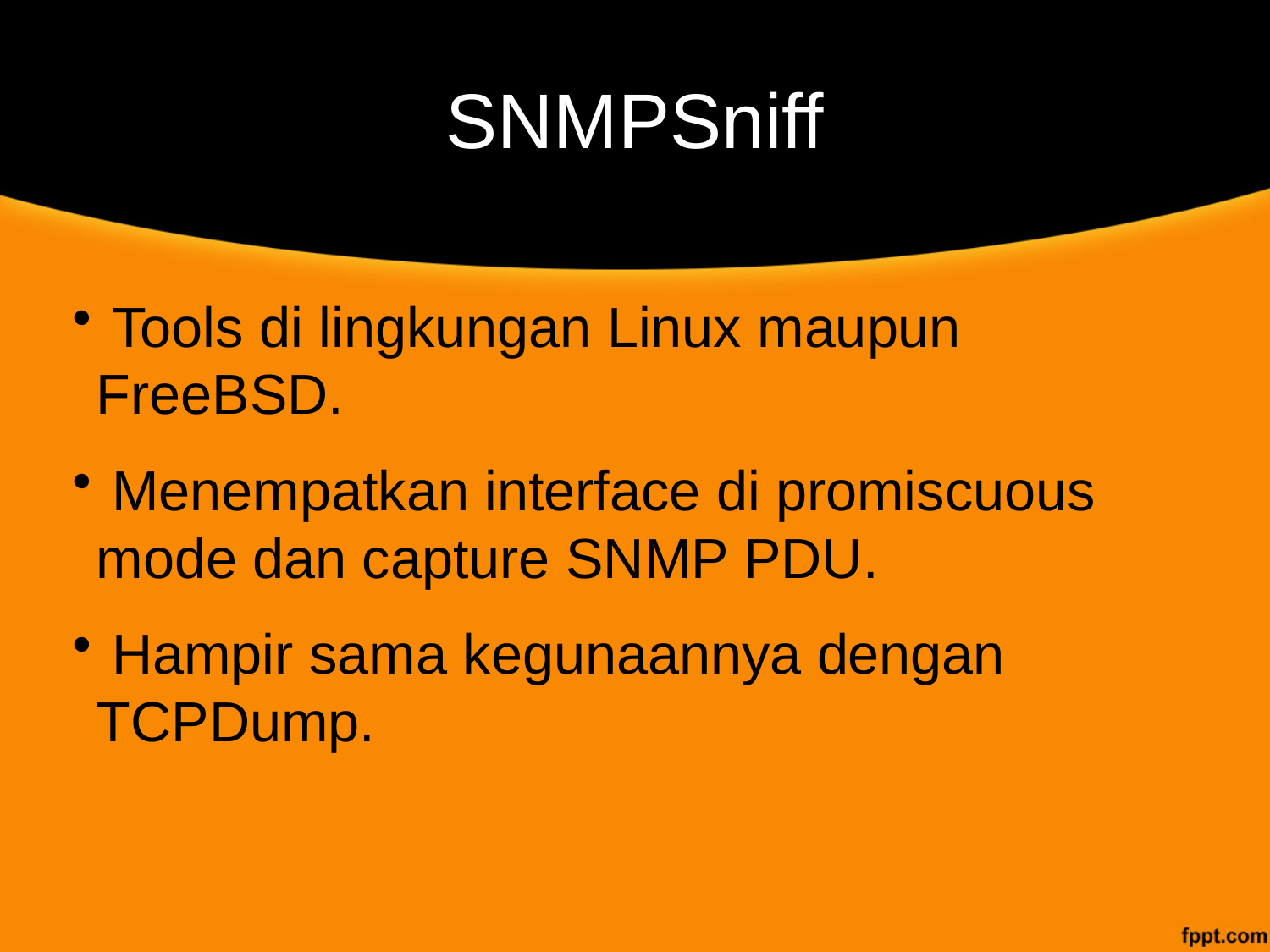

# SNMPSniff

 Tools di lingkungan Linux maupun FreeBSD.
 Menempatkan interface di promiscuous mode dan capture SNMP PDU.
 Hampir sama kegunaannya dengan TCPDump.